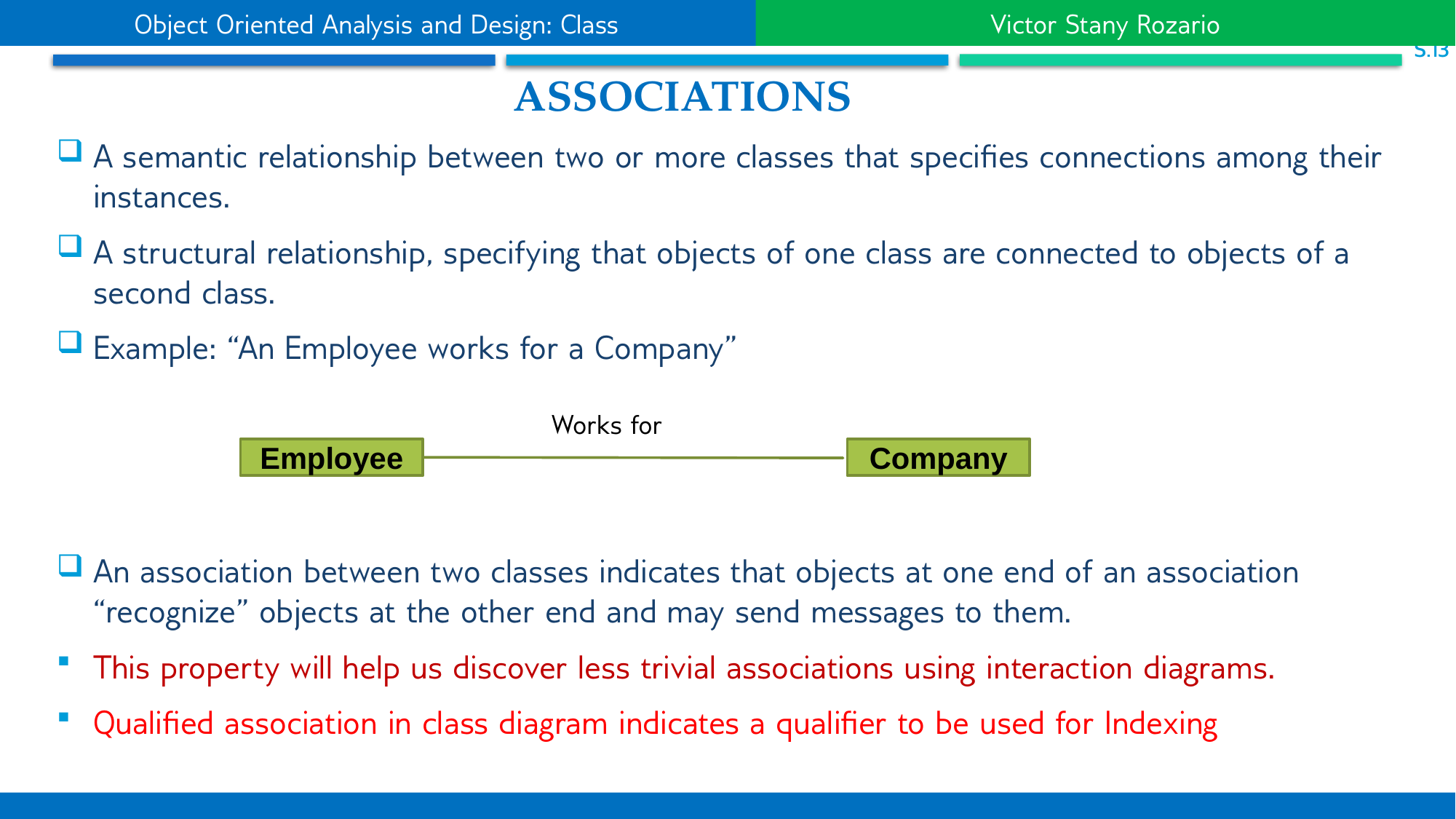

Object Oriented Analysis and Design: Class
Victor Stany Rozario
 S.13

associations
A semantic relationship between two or more classes that specifies connections among their instances.
A structural relationship, specifying that objects of one class are connected to objects of a second class.
Example: “An Employee works for a Company”

An association between two classes indicates that objects at one end of an association “recognize” objects at the other end and may send messages to them.
This property will help us discover less trivial associations using interaction diagrams.
Qualified association in class diagram indicates a qualifier to be used for Indexing

Works for
Employee
Company